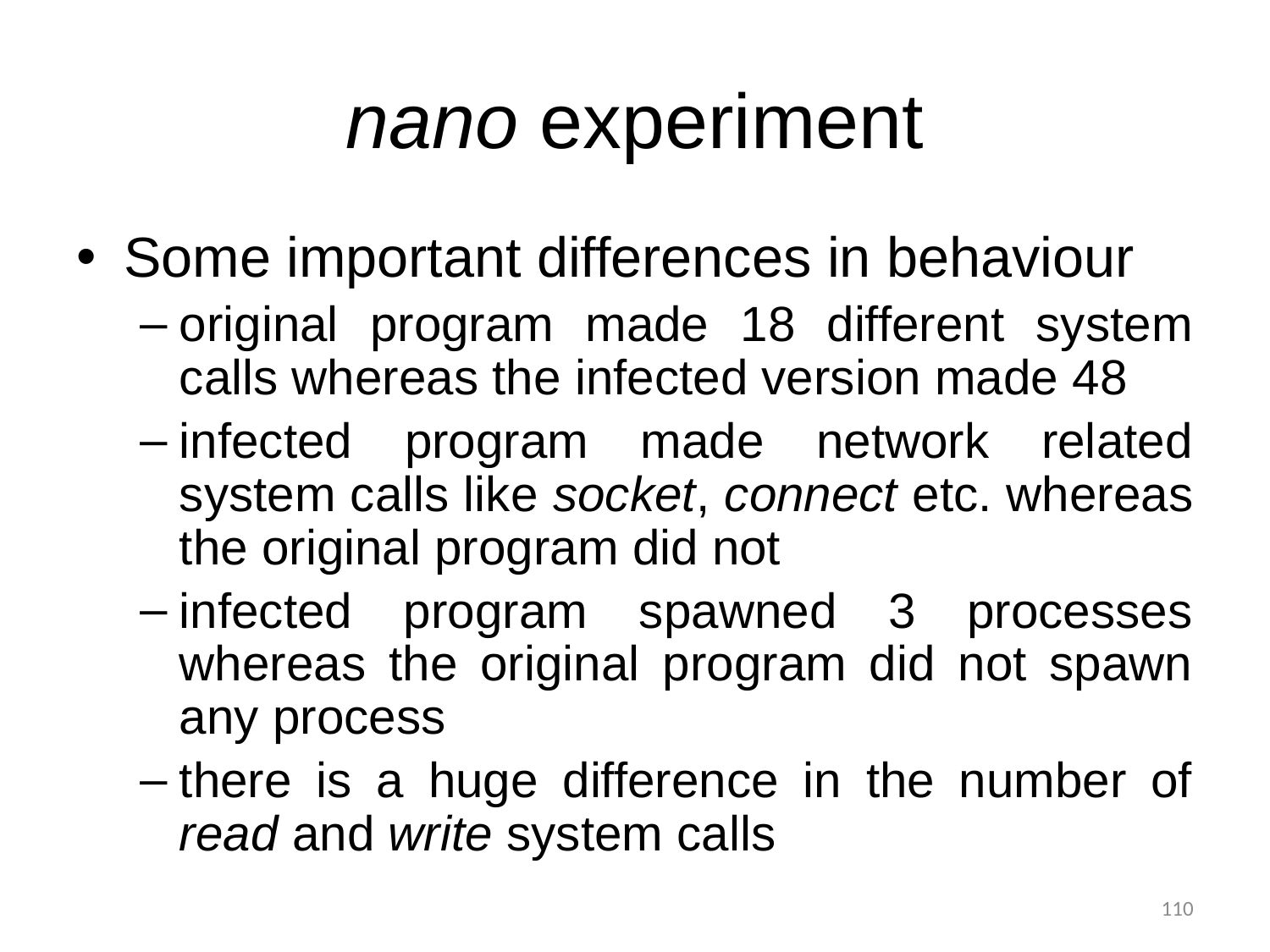

nano experiment
Some important differences in behaviour
original program made 18 different system calls whereas the infected version made 48
infected program made network related system calls like socket, connect etc. whereas the original program did not
infected program spawned 3 processes whereas the original program did not spawn any process
there is a huge difference in the number of read and write system calls
110